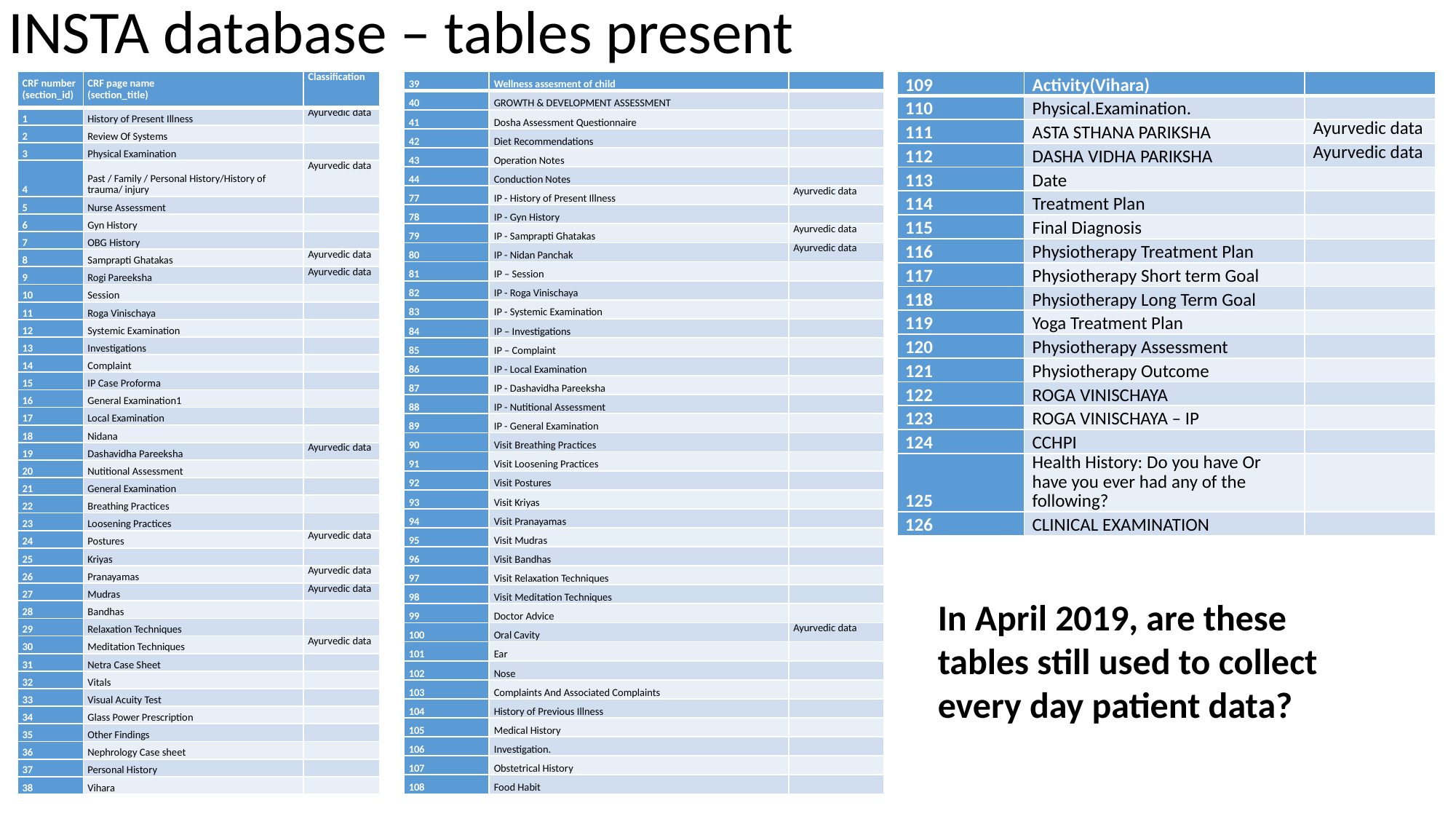

# INSTA database – tables present
| CRF number (section\_id) | CRF page name (section\_title) | Classification |
| --- | --- | --- |
| 1 | History of Present Illness | Ayurvedic data |
| 2 | Review Of Systems |  |
| 3 | Physical Examination |  |
| 4 | Past / Family / Personal History/History of trauma/ injury | Ayurvedic data |
| 5 | Nurse Assessment |  |
| 6 | Gyn History |  |
| 7 | OBG History |  |
| 8 | Samprapti Ghatakas | Ayurvedic data |
| 9 | Rogi Pareeksha | Ayurvedic data |
| 10 | Session |  |
| 11 | Roga Vinischaya |  |
| 12 | Systemic Examination |  |
| 13 | Investigations |  |
| 14 | Complaint |  |
| 15 | IP Case Proforma |  |
| 16 | General Examination1 |  |
| 17 | Local Examination |  |
| 18 | Nidana |  |
| 19 | Dashavidha Pareeksha | Ayurvedic data |
| 20 | Nutitional Assessment |  |
| 21 | General Examination |  |
| 22 | Breathing Practices |  |
| 23 | Loosening Practices |  |
| 24 | Postures | Ayurvedic data |
| 25 | Kriyas |  |
| 26 | Pranayamas | Ayurvedic data |
| 27 | Mudras | Ayurvedic data |
| 28 | Bandhas |  |
| 29 | Relaxation Techniques |  |
| 30 | Meditation Techniques | Ayurvedic data |
| 31 | Netra Case Sheet |  |
| 32 | Vitals |  |
| 33 | Visual Acuity Test |  |
| 34 | Glass Power Prescription |  |
| 35 | Other Findings |  |
| 36 | Nephrology Case sheet |  |
| 37 | Personal History |  |
| 38 | Vihara |  |
| 109 | Activity(Vihara) |  |
| --- | --- | --- |
| 110 | Physical.Examination. |  |
| 111 | ASTA STHANA PARIKSHA | Ayurvedic data |
| 112 | DASHA VIDHA PARIKSHA | Ayurvedic data |
| 113 | Date |  |
| 114 | Treatment Plan |  |
| 115 | Final Diagnosis |  |
| 116 | Physiotherapy Treatment Plan |  |
| 117 | Physiotherapy Short term Goal |  |
| 118 | Physiotherapy Long Term Goal |  |
| 119 | Yoga Treatment Plan |  |
| 120 | Physiotherapy Assessment |  |
| 121 | Physiotherapy Outcome |  |
| 122 | ROGA VINISCHAYA |  |
| 123 | ROGA VINISCHAYA – IP |  |
| 124 | CCHPI |  |
| 125 | Health History: Do you have Or have you ever had any of the following? |  |
| 126 | CLINICAL EXAMINATION |  |
| 39 | Wellness assesment of child |  |
| --- | --- | --- |
| 40 | GROWTH & DEVELOPMENT ASSESSMENT |  |
| 41 | Dosha Assessment Questionnaire |  |
| 42 | Diet Recommendations |  |
| 43 | Operation Notes |  |
| 44 | Conduction Notes |  |
| 77 | IP - History of Present Illness | Ayurvedic data |
| 78 | IP - Gyn History |  |
| 79 | IP - Samprapti Ghatakas | Ayurvedic data |
| 80 | IP - Nidan Panchak | Ayurvedic data |
| 81 | IP – Session |  |
| 82 | IP - Roga Vinischaya |  |
| 83 | IP - Systemic Examination |  |
| 84 | IP – Investigations |  |
| 85 | IP – Complaint |  |
| 86 | IP - Local Examination |  |
| 87 | IP - Dashavidha Pareeksha |  |
| 88 | IP - Nutitional Assessment |  |
| 89 | IP - General Examination |  |
| 90 | Visit Breathing Practices |  |
| 91 | Visit Loosening Practices |  |
| 92 | Visit Postures |  |
| 93 | Visit Kriyas |  |
| 94 | Visit Pranayamas |  |
| 95 | Visit Mudras |  |
| 96 | Visit Bandhas |  |
| 97 | Visit Relaxation Techniques |  |
| 98 | Visit Meditation Techniques |  |
| 99 | Doctor Advice |  |
| 100 | Oral Cavity | Ayurvedic data |
| 101 | Ear |  |
| 102 | Nose |  |
| 103 | Complaints And Associated Complaints |  |
| 104 | History of Previous Illness |  |
| 105 | Medical History |  |
| 106 | Investigation. |  |
| 107 | Obstetrical History |  |
| 108 | Food Habit |  |
In April 2019, are these tables still used to collect every day patient data?